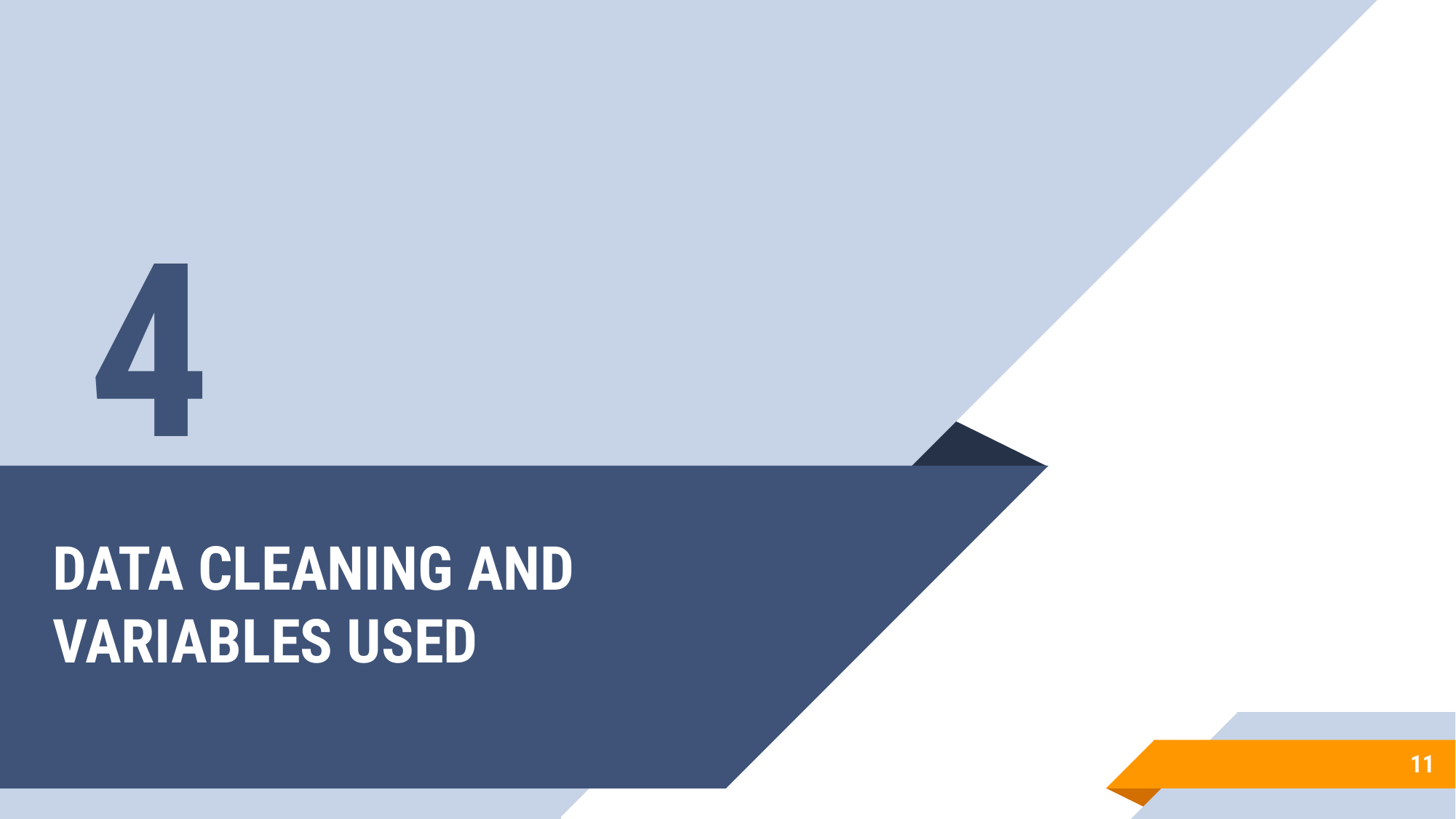

4
# DATA CLEANING AND VARIABLES USED
11